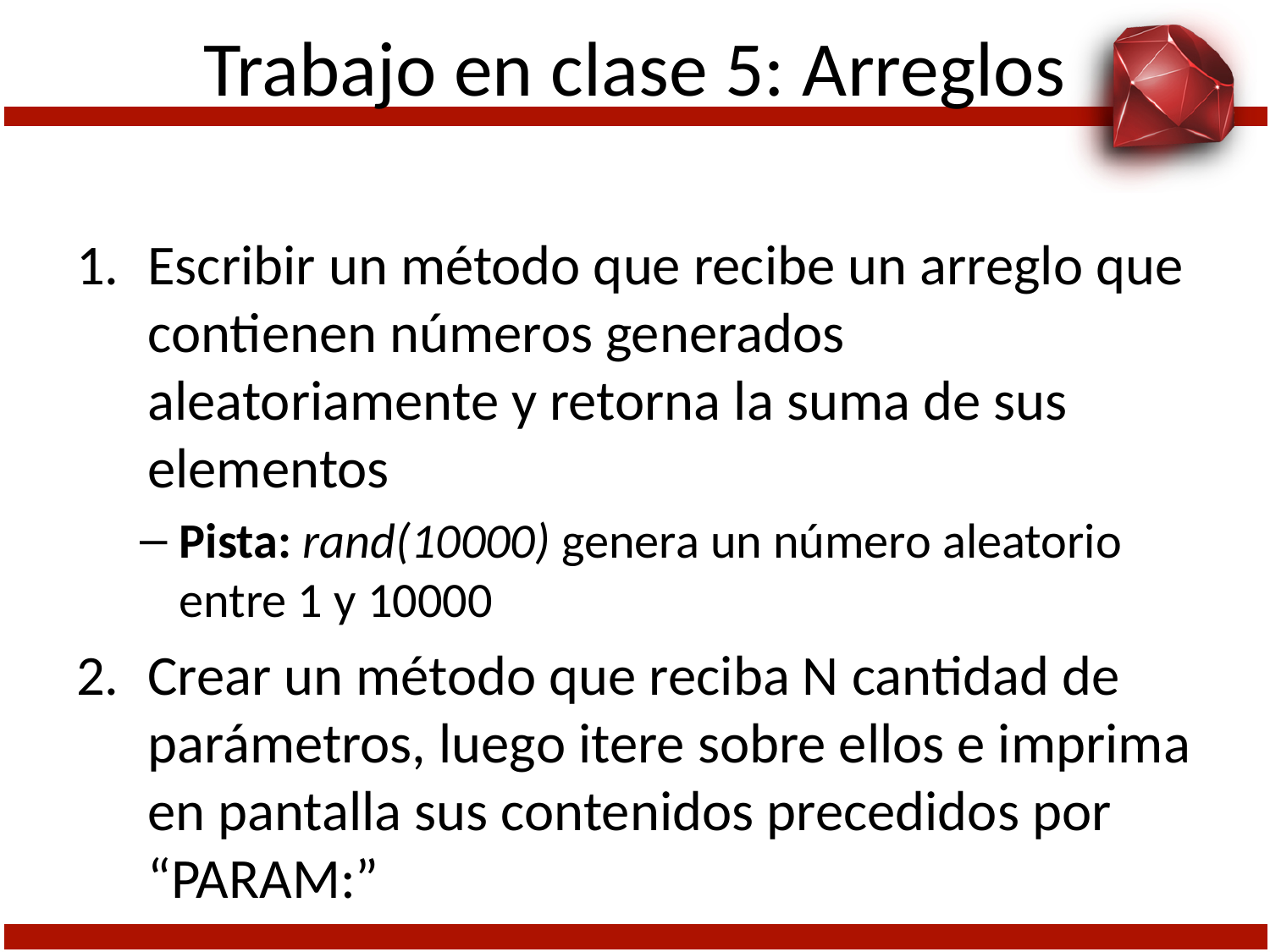

# Trabajo en clase 5: Arreglos
Escribir un método que recibe un arreglo que contienen números generados aleatoriamente y retorna la suma de sus elementos
Pista: rand(10000) genera un número aleatorio entre 1 y 10000
Crear un método que reciba N cantidad de parámetros, luego itere sobre ellos e imprima en pantalla sus contenidos precedidos por “PARAM:”